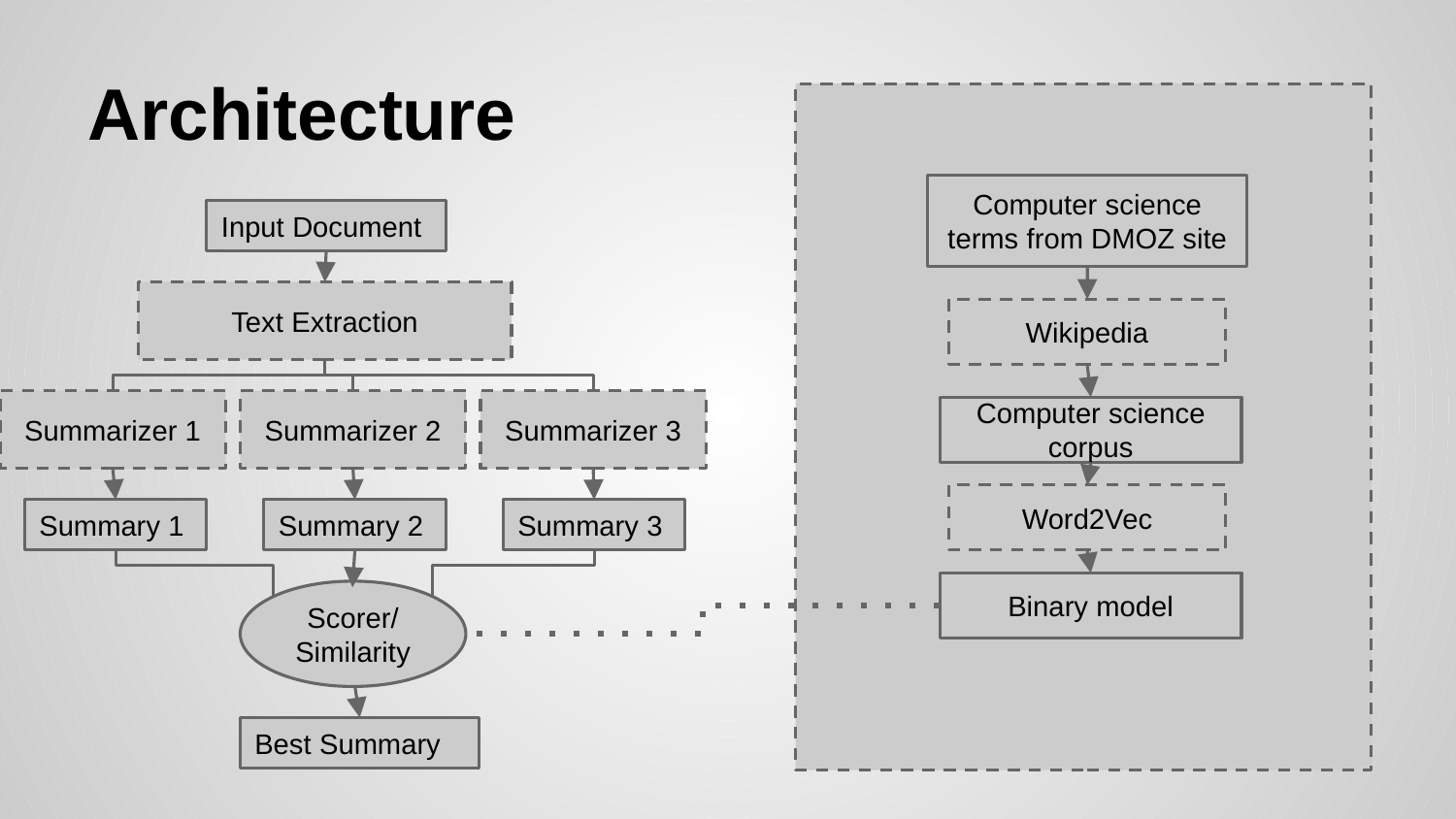

# Architecture

Computer science terms from DMOZ site
Input Document
Text Extraction
Wikipedia
Summarizer 1
Summarizer 2
Summarizer 3
Computer science corpus
Word2Vec
Summary 1
Summary 2
Summary 3
Binary model
Scorer/
Similarity
Best Summary